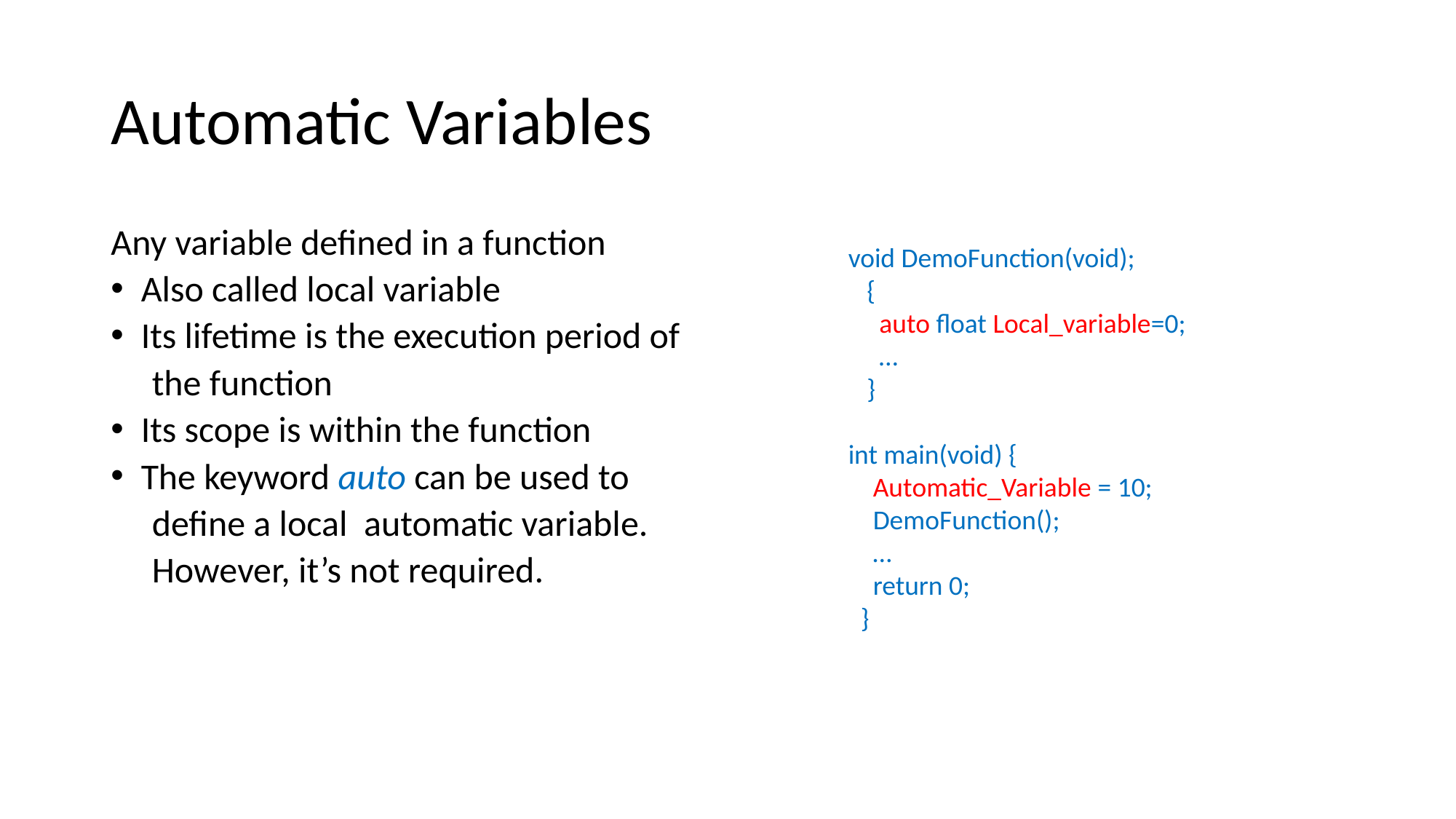

# Automatic Variables

void DemoFunction(void);
   {
     auto float Local_variable=0;
     …
   }

int main(void) {
    Automatic_Variable = 10;
    DemoFunction();
    …
    return 0;
  }
Any variable defined in a function
 Also called local variable
 Its lifetime is the execution period of
     the function
 Its scope is within the function
 The keyword auto can be used to
     define a local  automatic variable.
     However, it’s not required.